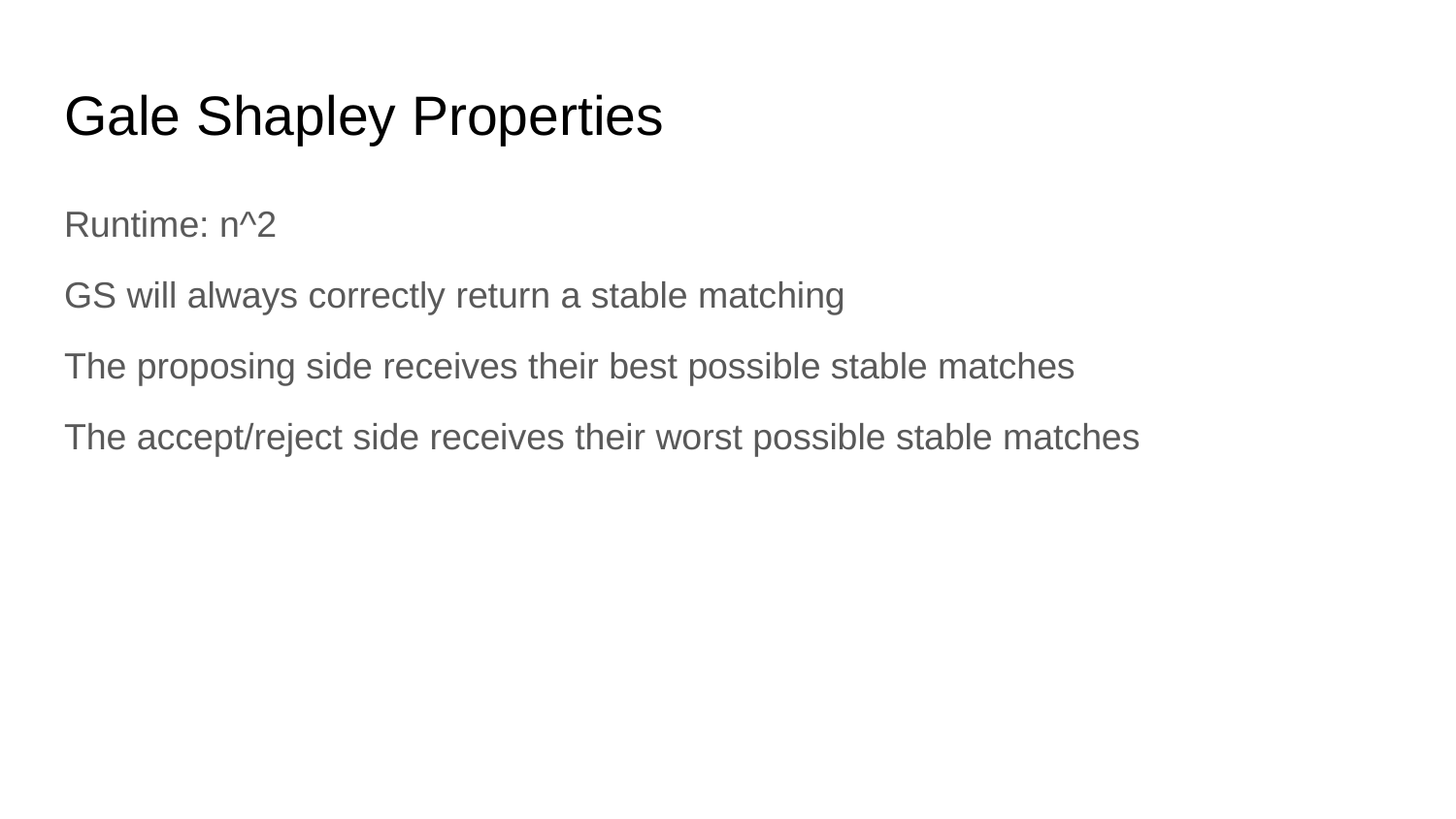

# Gale Shapley Properties
Runtime: n^2
GS will always correctly return a stable matching
The proposing side receives their best possible stable matches
The accept/reject side receives their worst possible stable matches